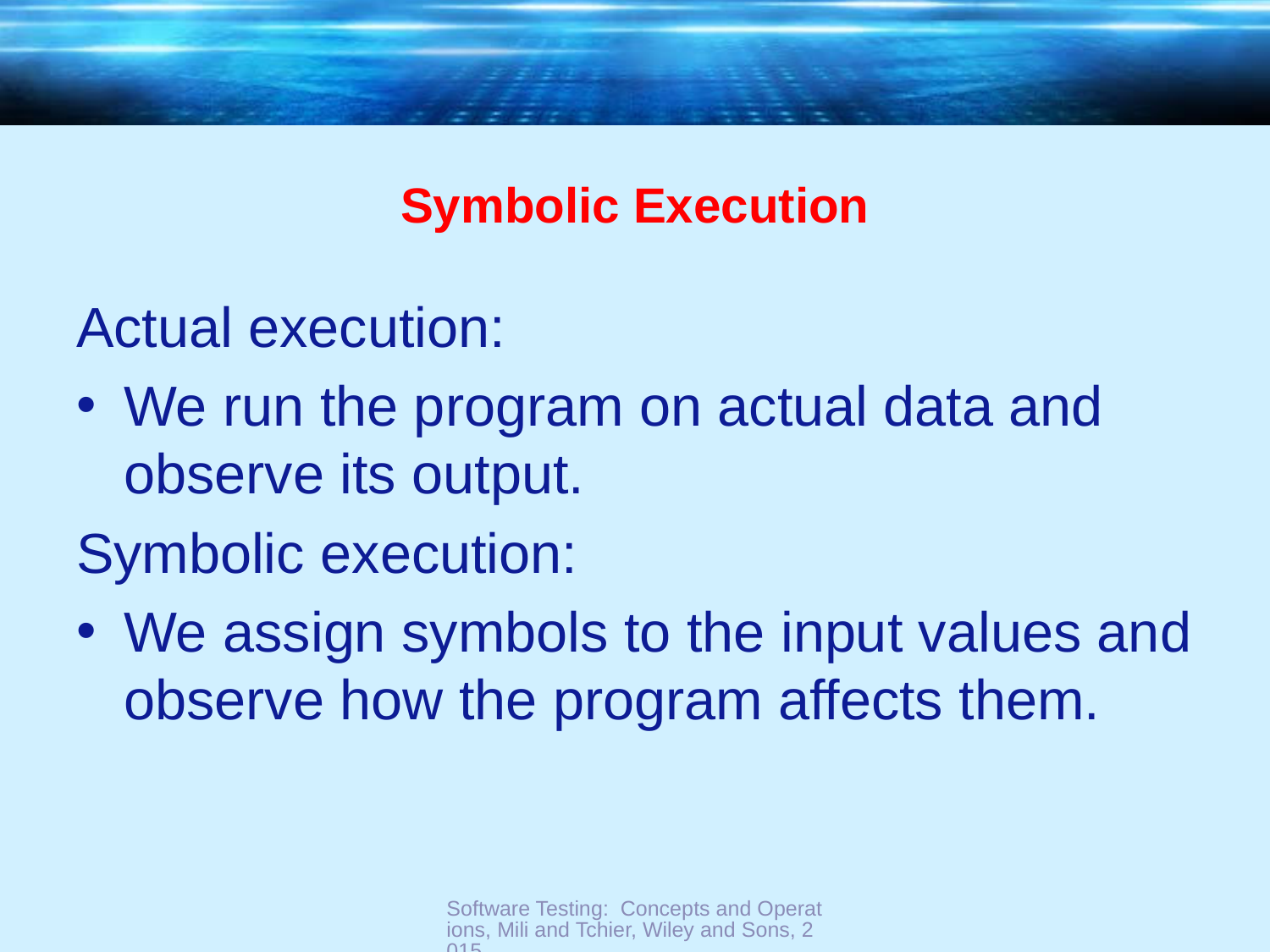

# Symbolic Execution
Actual execution:
We run the program on actual data and observe its output.
Symbolic execution:
We assign symbols to the input values and observe how the program affects them.
Software Testing:  Concepts and Operations, Mili and Tchier, Wiley and Sons, 2015